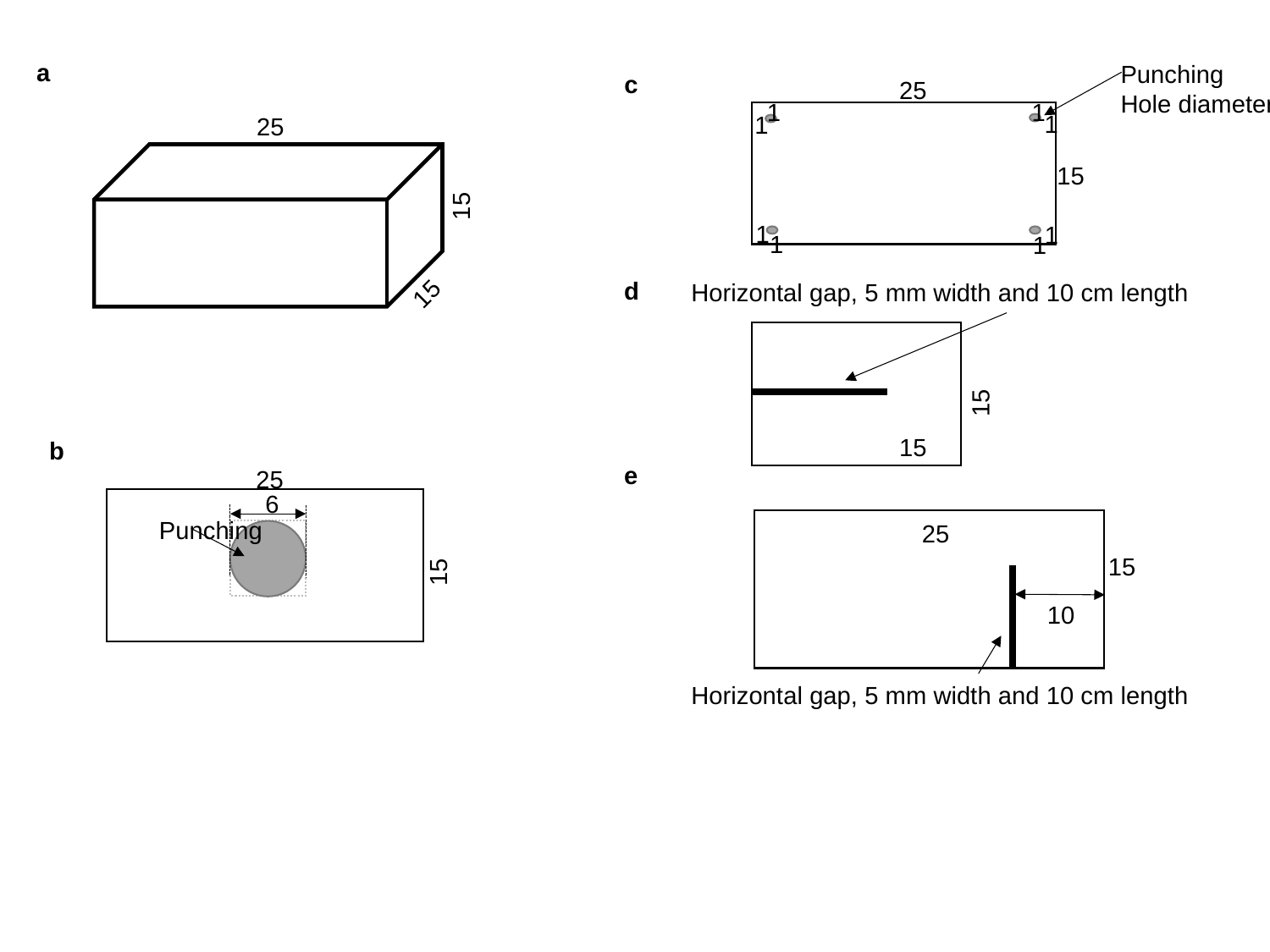

a
Punching
Hole diameter 5 mm
25
1
1

1
1

15
1
1
1
1

c

25

15
15
d
Horizontal gap, 5 mm width and 10 cm length

15

15
b
e
25
6

Punching

15

25
15

10
Horizontal gap, 5 mm width and 10 cm length